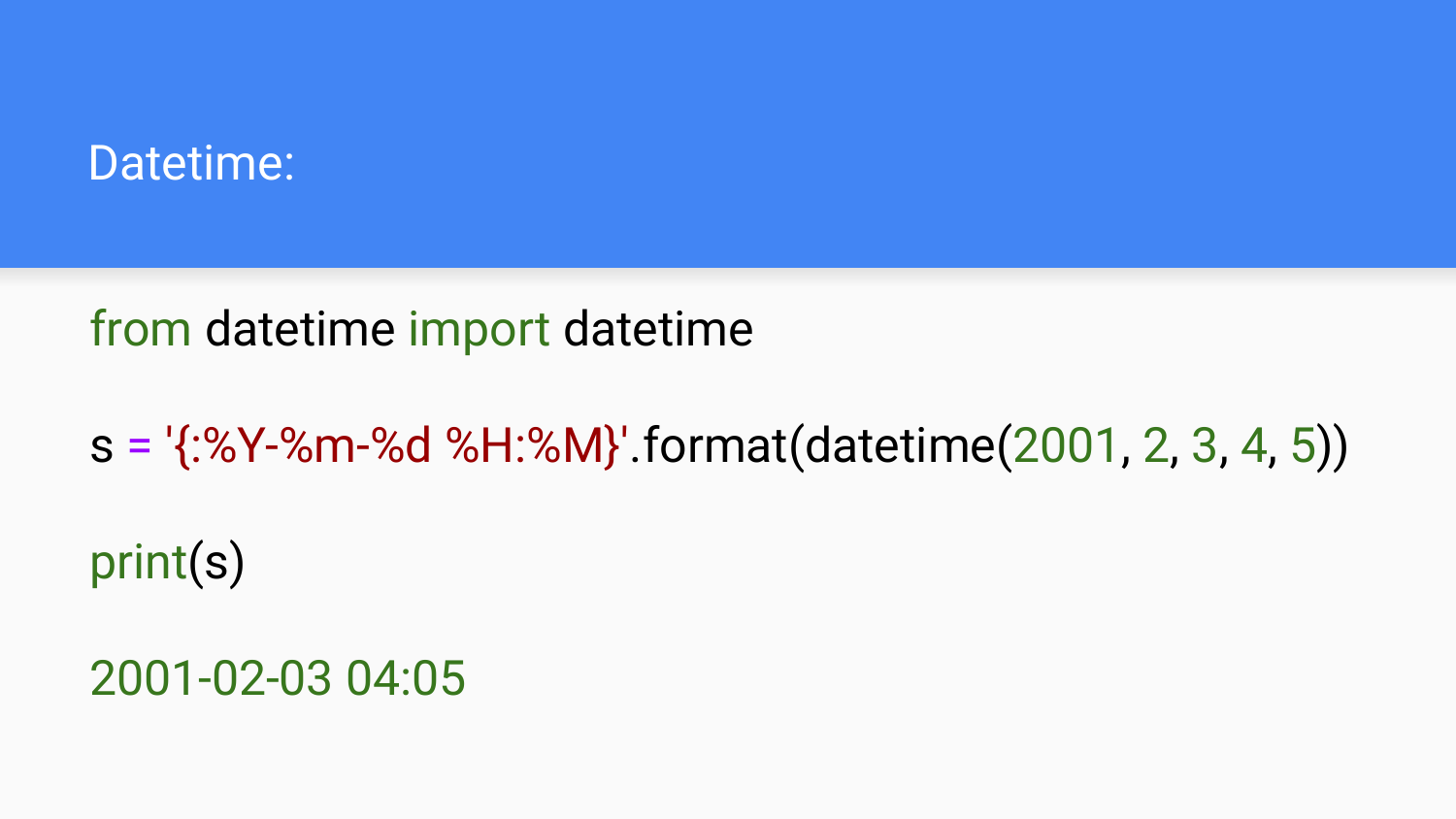

# Datetime:
from datetime import datetime

s = '{:%Y-%m-%d %H:%M}'.format(datetime(2001, 2, 3, 4, 5))

print(s)

2001-02-03 04:05